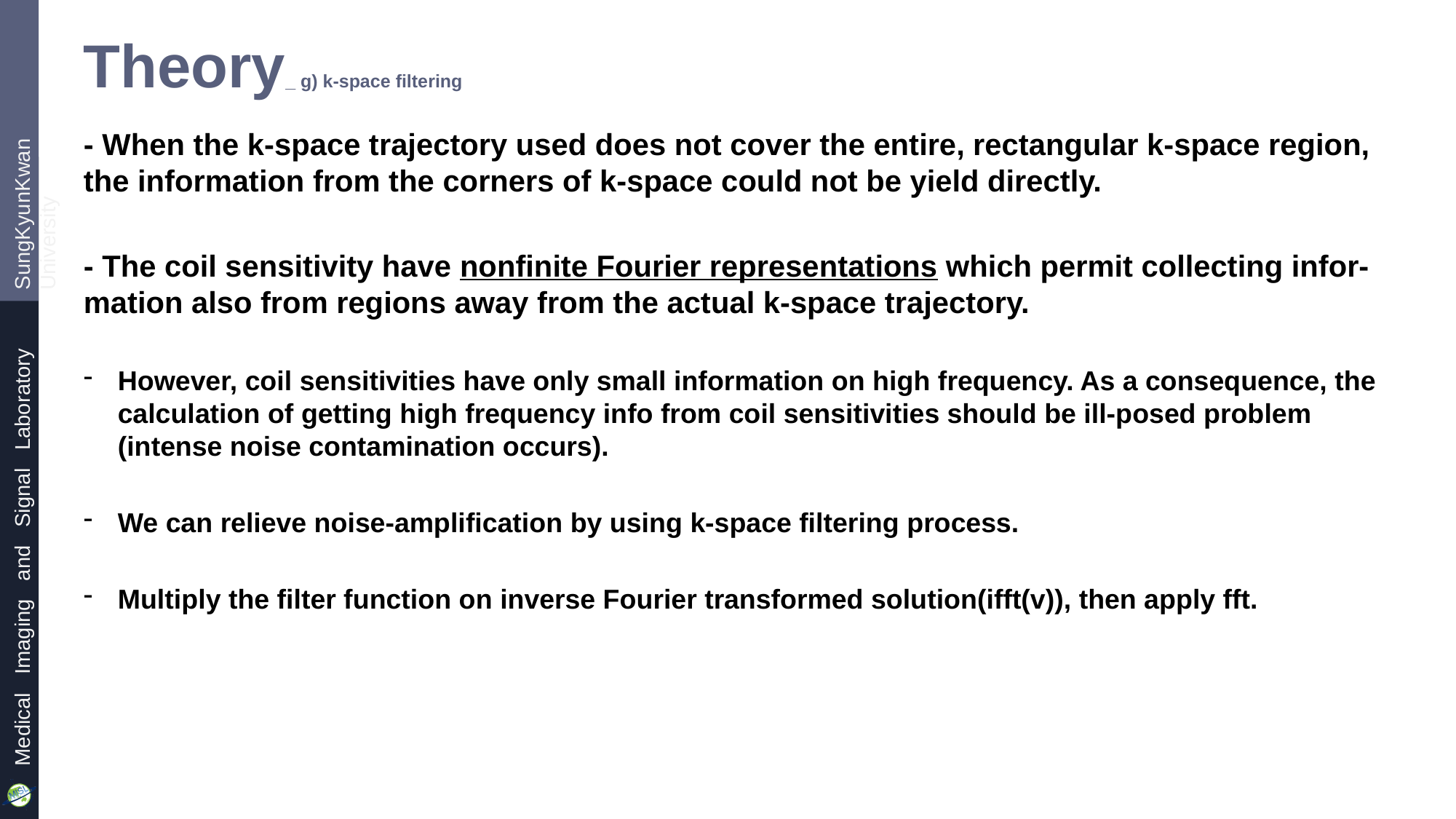

# Theory_ g) k-space filtering
- When the k-space trajectory used does not cover the entire, rectangular k-space region, the information from the corners of k-space could not be yield directly.

- The coil sensitivity have nonfinite Fourier representations which permit collecting infor-mation also from regions away from the actual k-space trajectory.

However, coil sensitivities have only small information on high frequency. As a consequence, the calculation of getting high frequency info from coil sensitivities should be ill-posed problem     (intense noise contamination occurs).

We can relieve noise-amplification by using k-space filtering process.

Multiply the filter function on inverse Fourier transformed solution(ifft(v)), then apply fft.